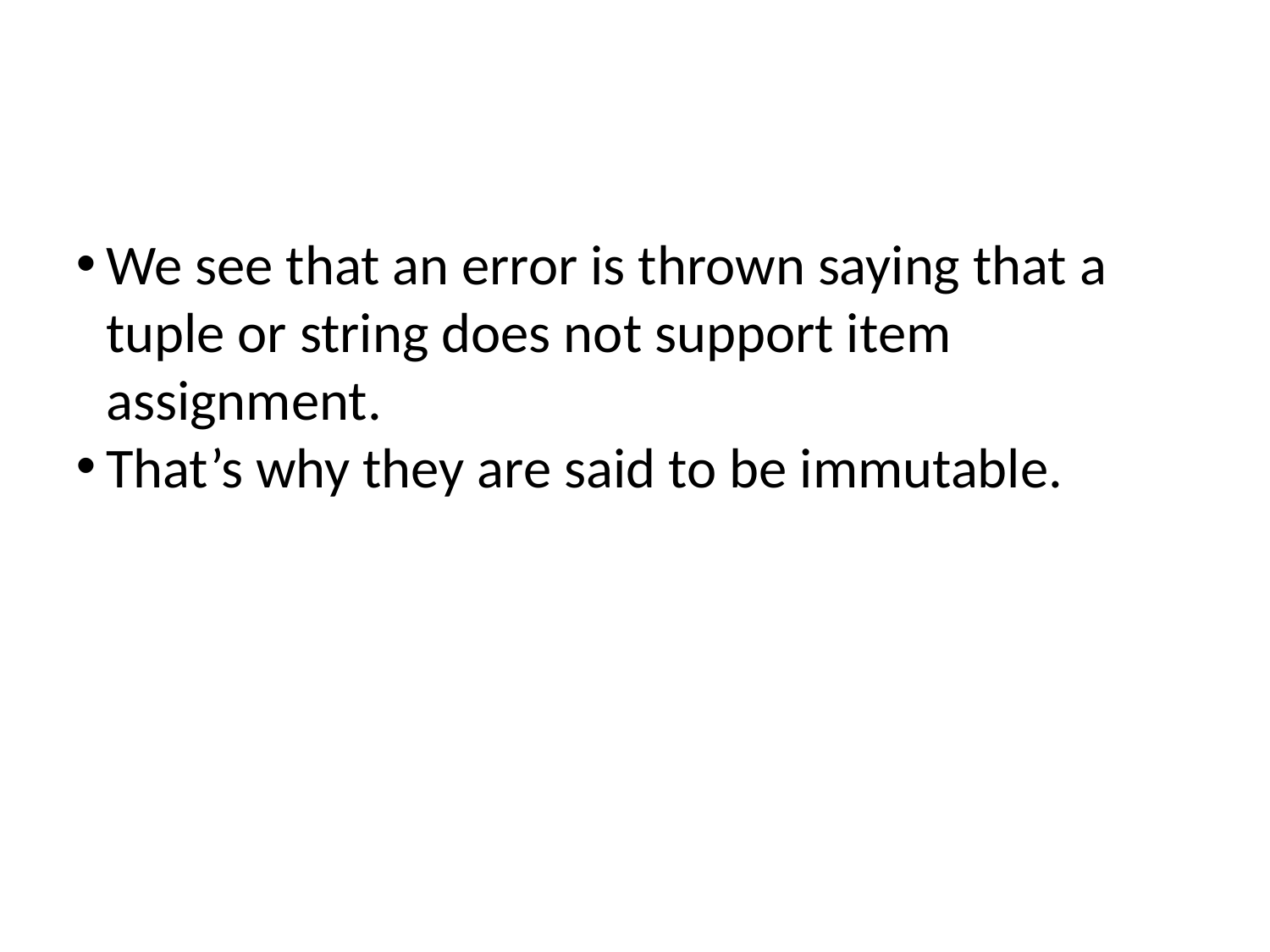

We see that an error is thrown saying that a tuple or string does not support item assignment.
That’s why they are said to be immutable.